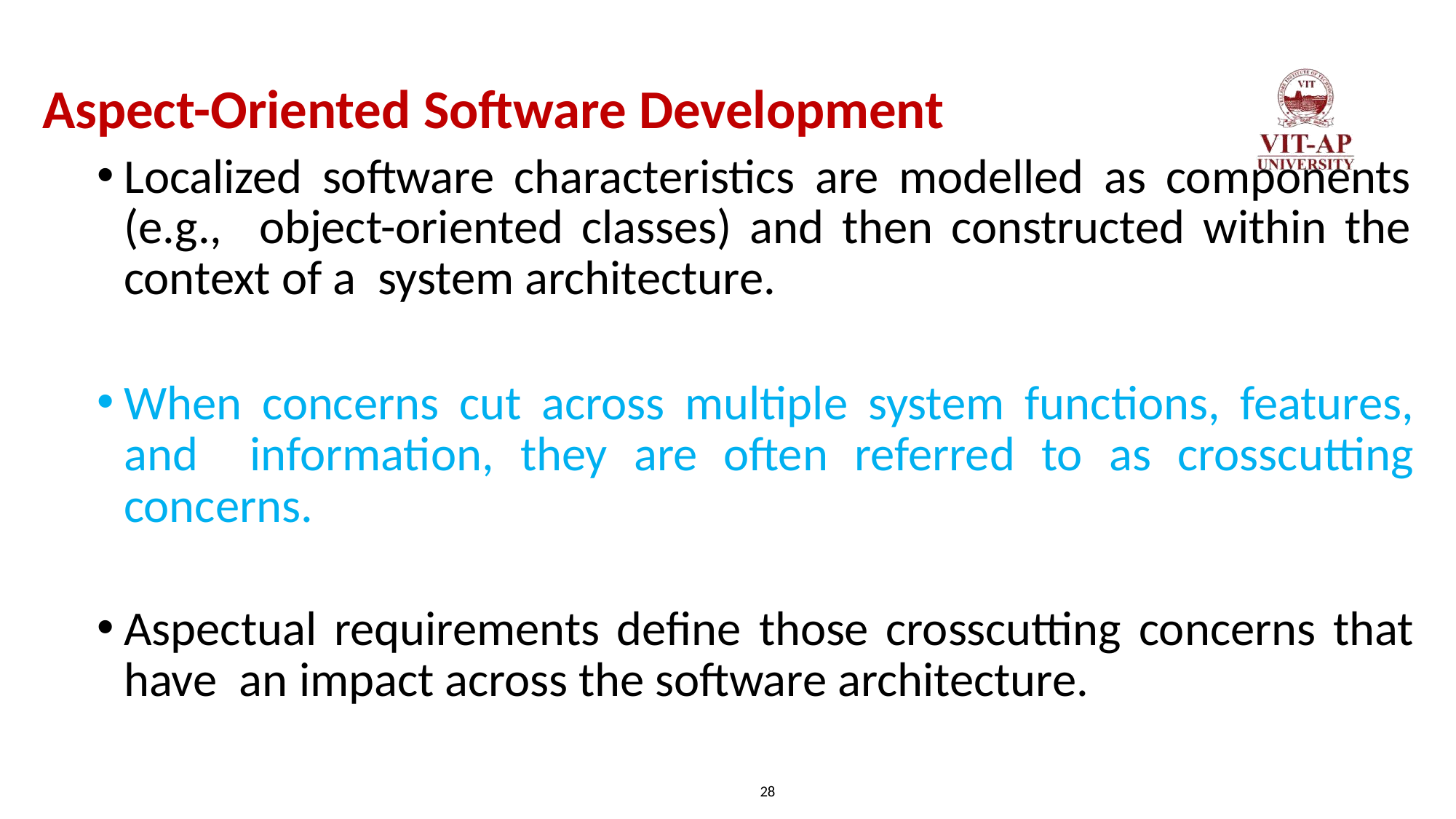

Aspect-Oriented Software Development
Localized software characteristics are modelled as components (e.g.,  object-oriented classes) and then constructed within the context of a  system architecture.

When concerns cut across multiple system functions, features, and  information, they are often referred to as crosscutting concerns.

Aspectual requirements define those crosscutting concerns that have  an impact across the software architecture.
28